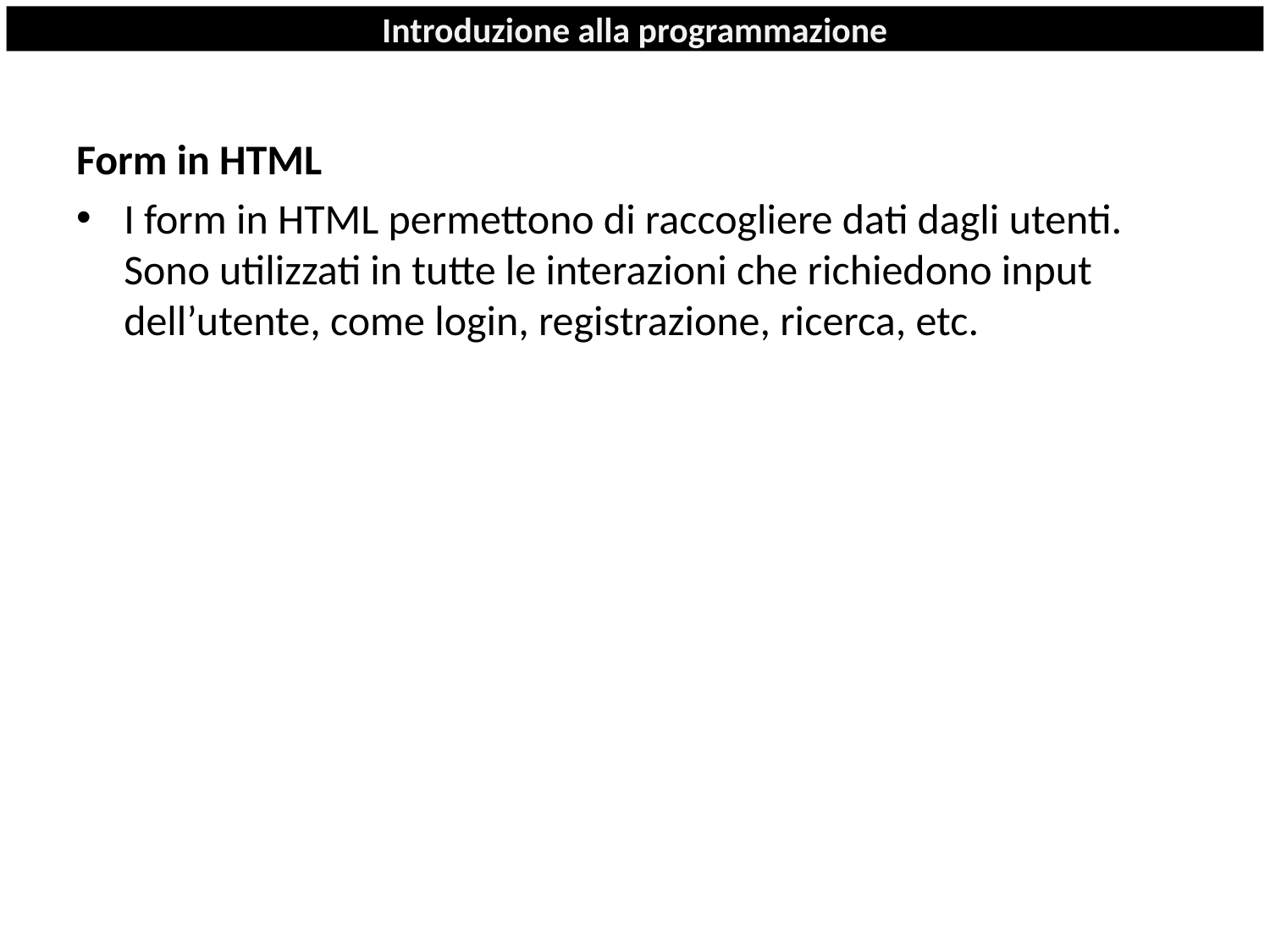

# Introduzione alla programmazione
Form in HTML
I form in HTML permettono di raccogliere dati dagli utenti.
Sono utilizzati in tutte le interazioni che richiedono input dell’utente, come login, registrazione, ricerca, etc.